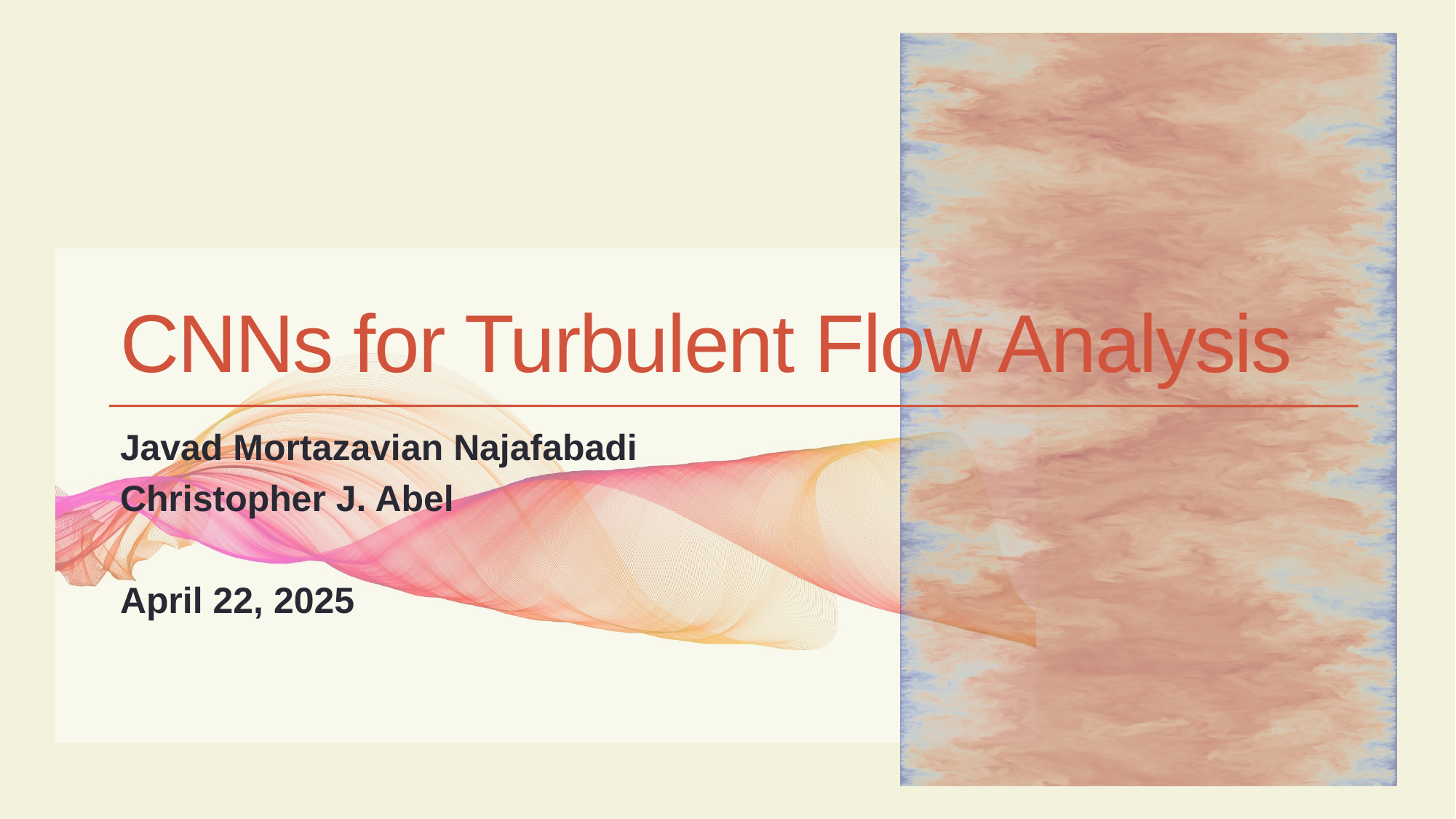

# CNNs for Turbulent Flow Analysis
Javad Mortazavian Najafabadi
Christopher J. Abel

April 22, 2025